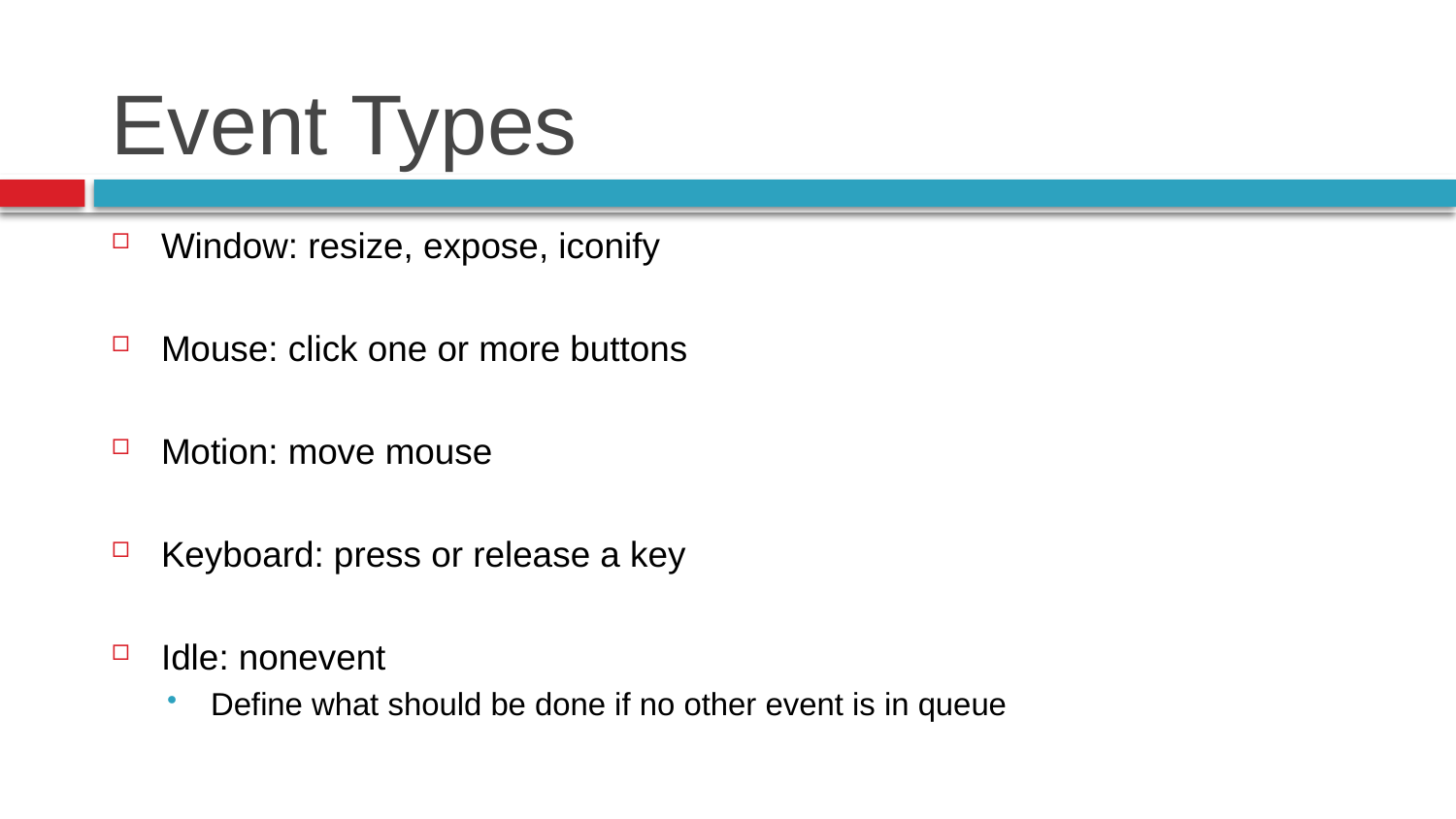

# Event Types
Window: resize, expose, iconify

Mouse: click one or more buttons

Motion: move mouse

Keyboard: press or release a key

Idle: nonevent
Define what should be done if no other event is in queue